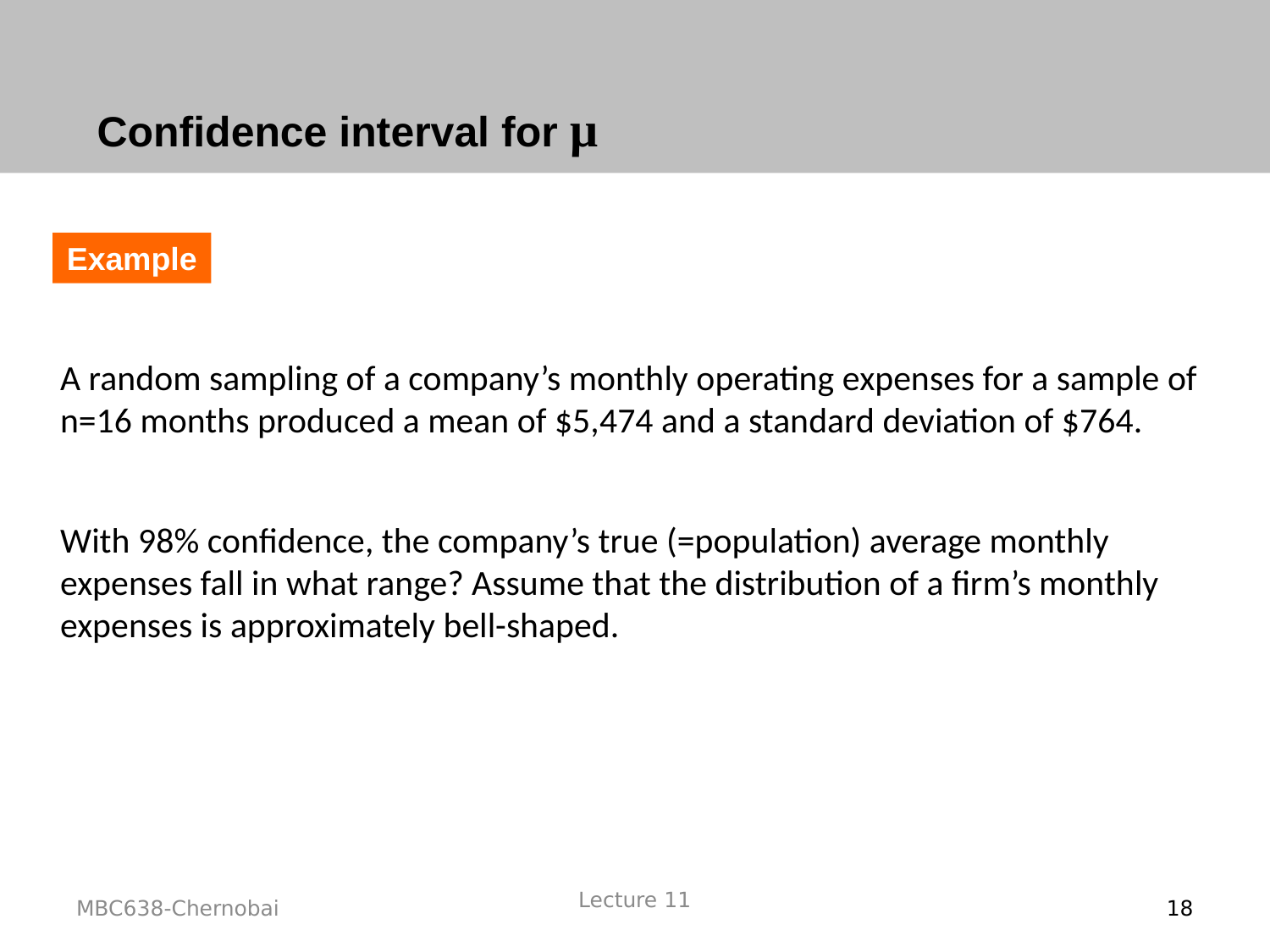

# Confidence interval for μ
Example
A random sampling of a company’s monthly operating expenses for a sample of n=16 months produced a mean of $5,474 and a standard deviation of $764.

With 98% confidence, the company’s true (=population) average monthly expenses fall in what range? Assume that the distribution of a firm’s monthly expenses is approximately bell-shaped.

Lecture 11
MBC638-Chernobai
18